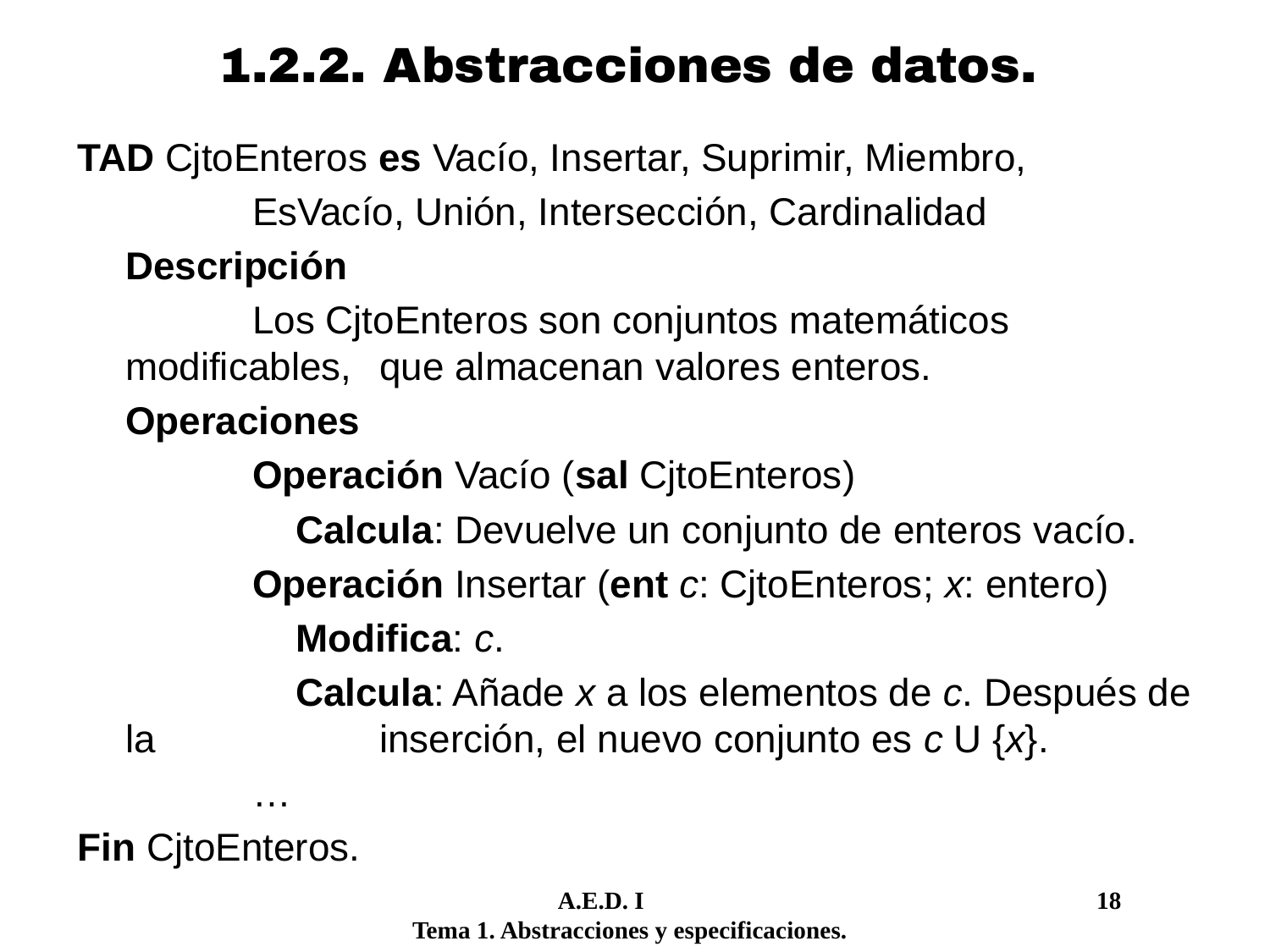

# 1.2.2. Abstracciones de datos.
TAD CjtoEnteros es Vacío, Insertar, Suprimir, Miembro,
		EsVacío, Unión, Intersección, Cardinalidad
	Descripción
		Los CjtoEnteros son conjuntos matemáticos modificables, 	que almacenan valores enteros.
	Operaciones
		Operación Vacío (sal CjtoEnteros)
		    Calcula: Devuelve un conjunto de enteros vacío.
		Operación Insertar (ent c: CjtoEnteros; x: entero)
		    Modifica: c.
		    Calcula: Añade x a los elementos de c. Después de la 		inserción, el nuevo conjunto es c U {x}.
		…
Fin CjtoEnteros.
	   A.E.D. I				        18
Tema 1. Abstracciones y especificaciones.